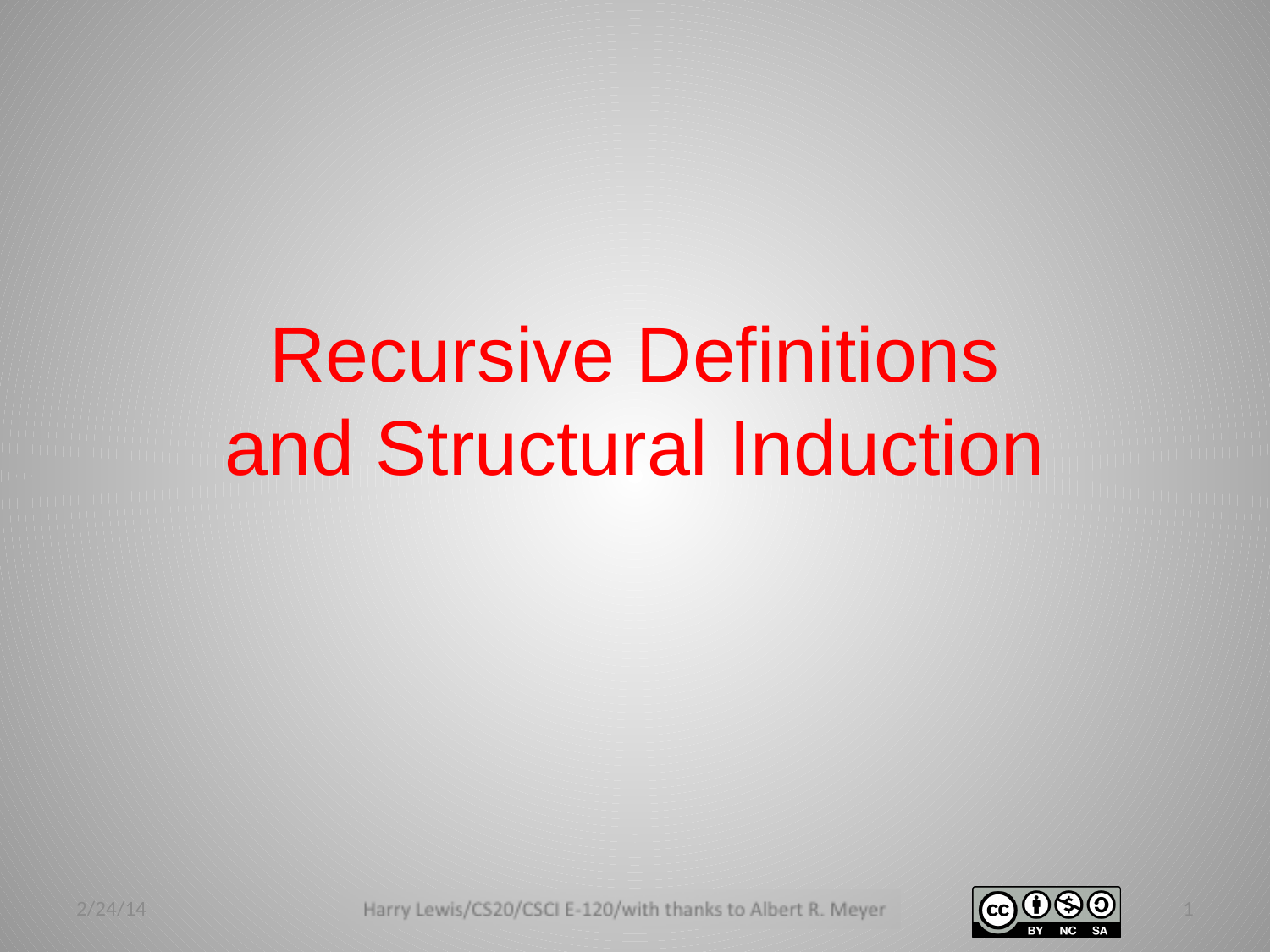

# Recursive Definitions and Structural Induction

2/24/14
1